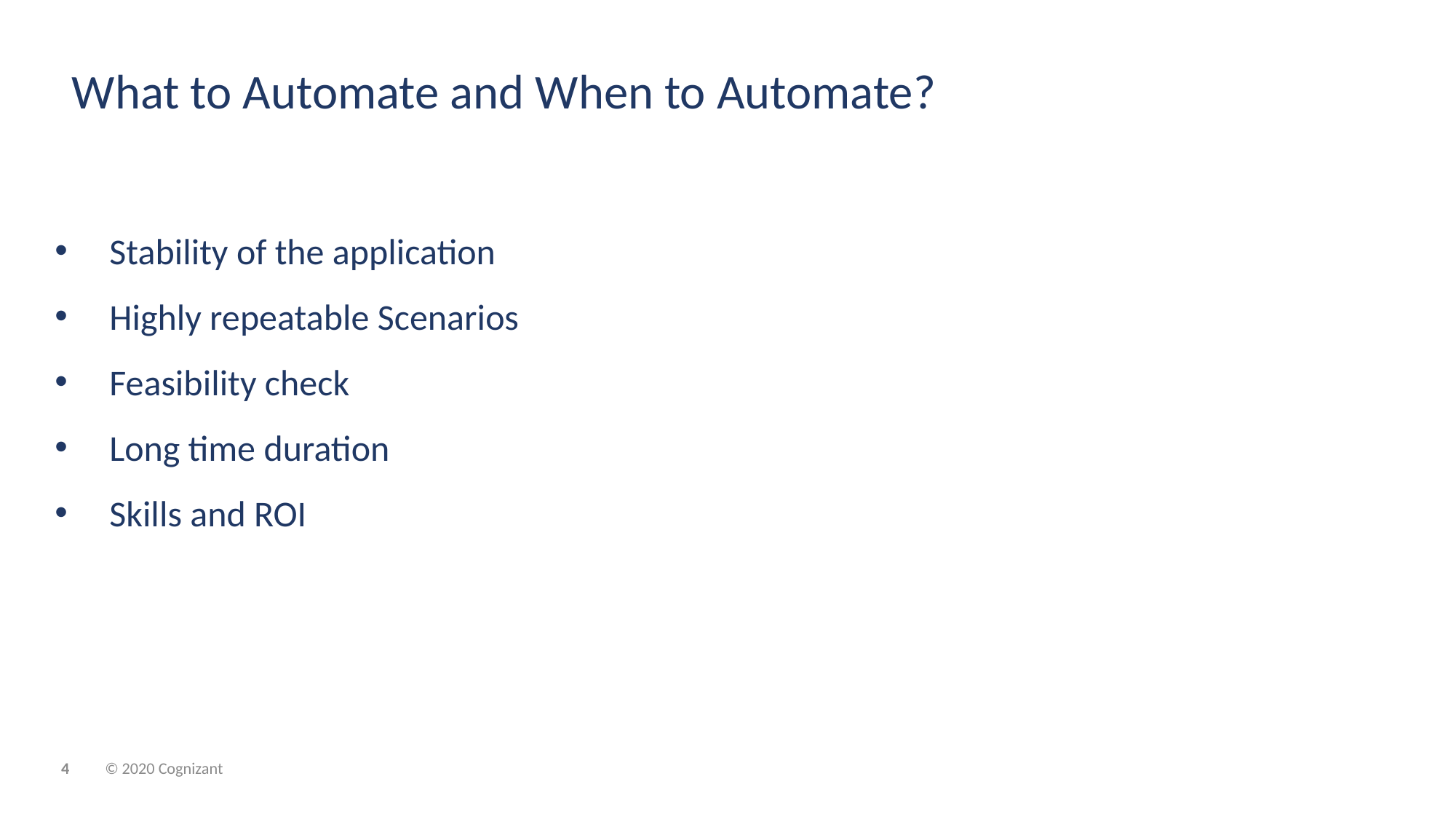

# What to Automate and When to Automate?

Stability of the application
Highly repeatable Scenarios
Feasibility check
Long time duration
Skills and ROI
© 2020 Cognizant
4